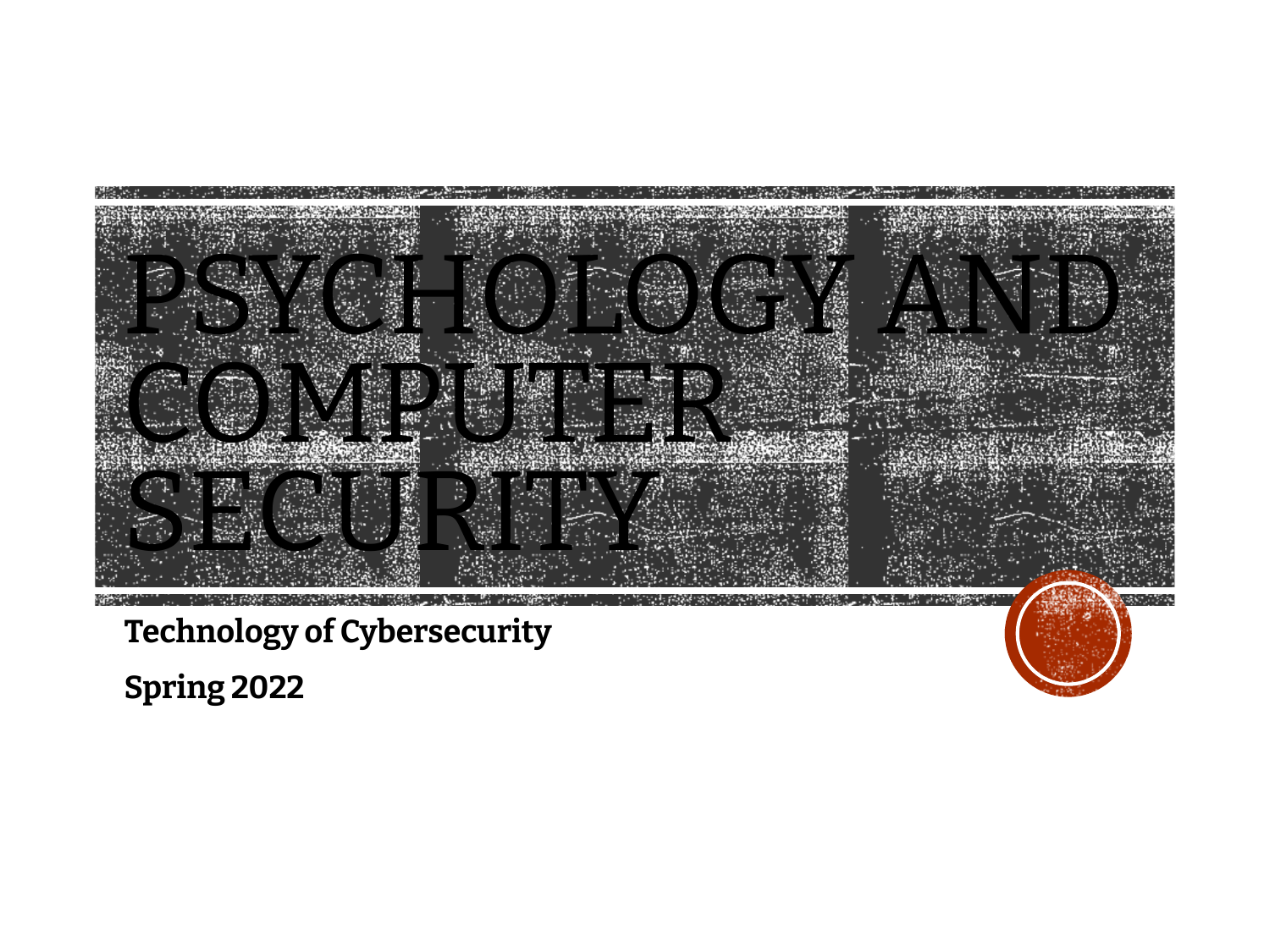

# Psychology and Computer SEcurity
Technology of Cybersecurity
Spring 2022